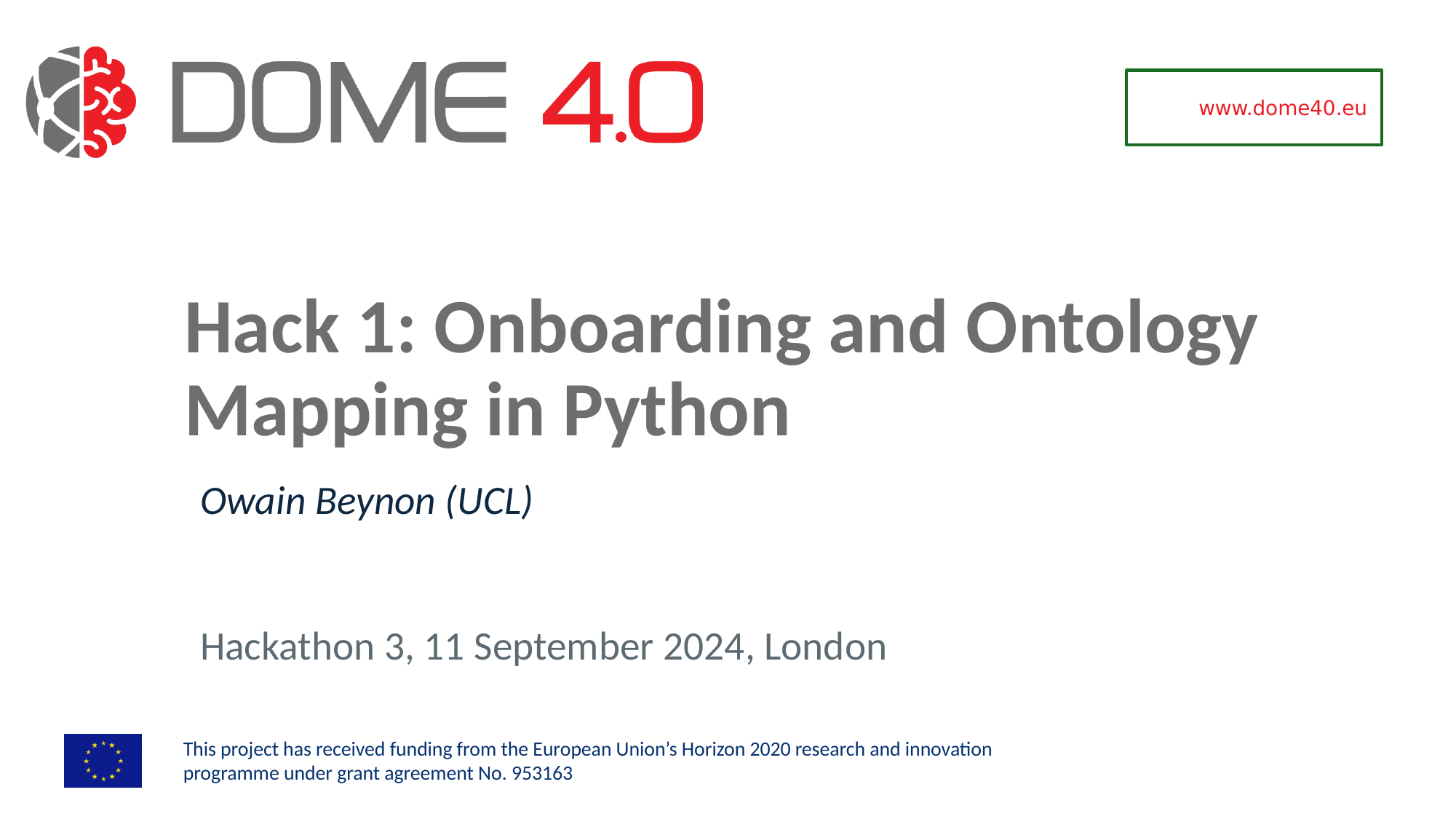

www.dome40.eu
# Hack 1: Onboarding and Ontology Mapping in Python
Owain Beynon (UCL)

Hackathon 3, 11 September 2024, London